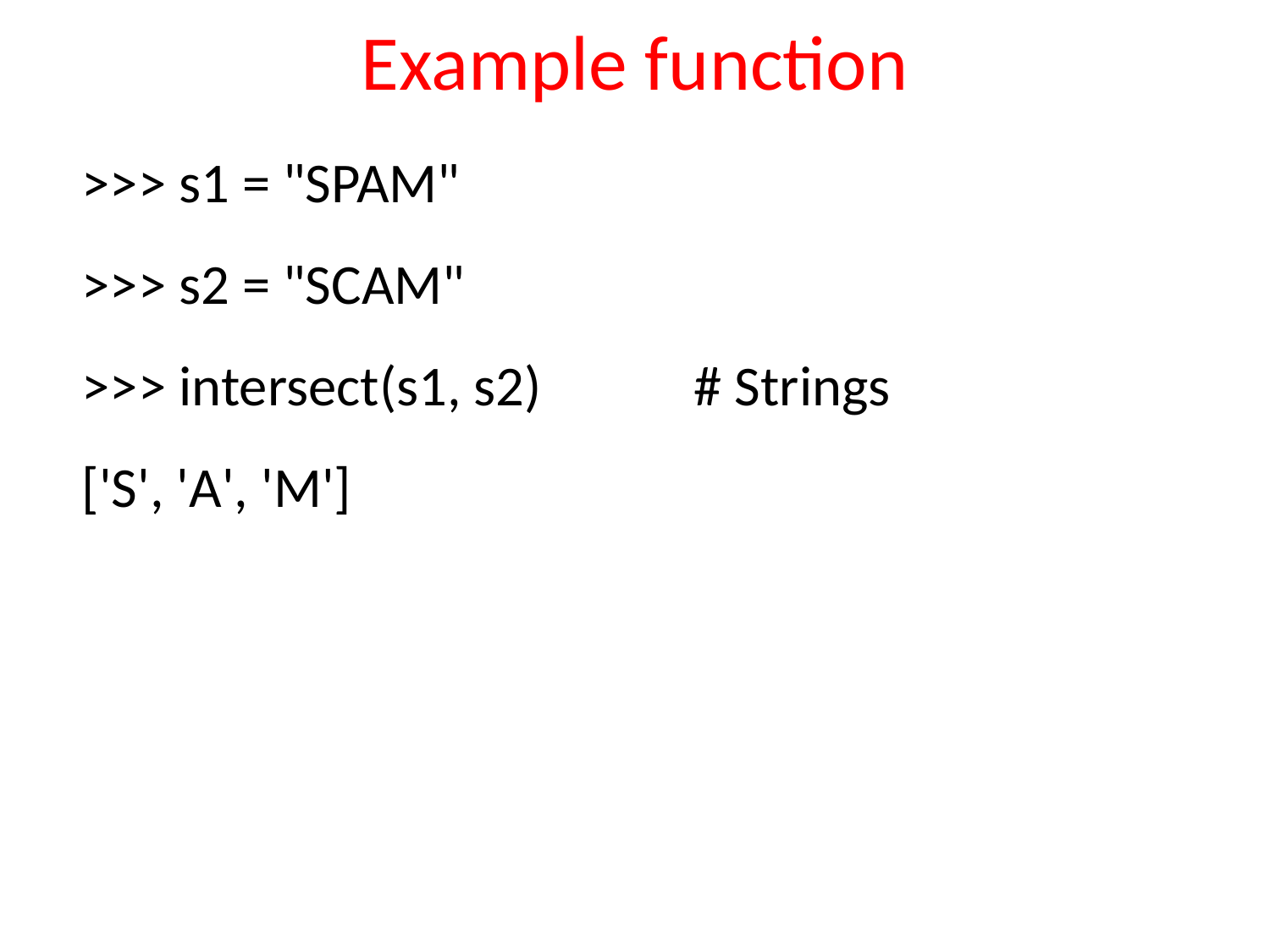

# Example function
>>> s1 = "SPAM"
>>> s2 = "SCAM"
>>> intersect(s1, s2)            # Strings
['S', 'A', 'M']